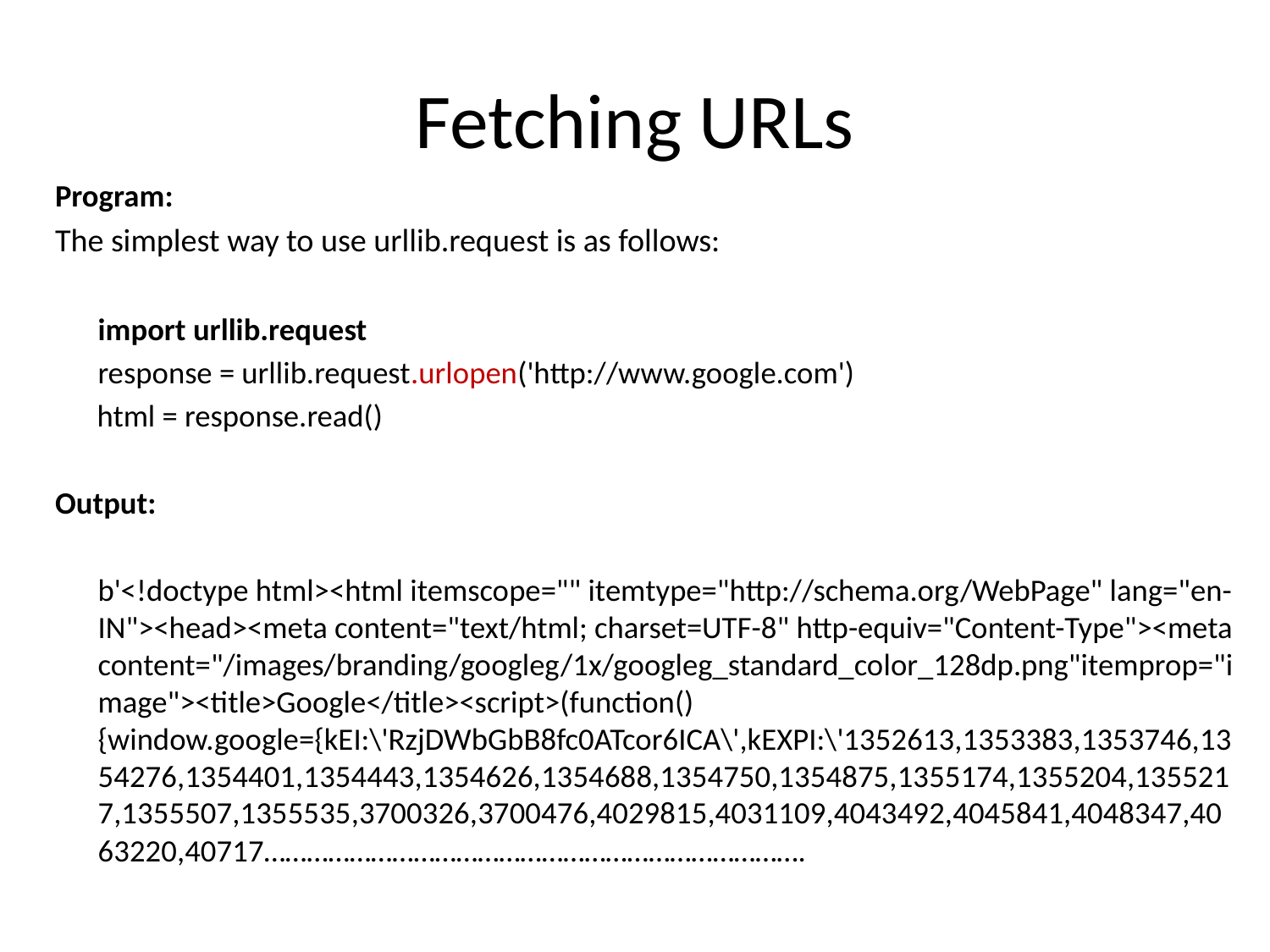

# Fetching URLs
Program:
The simplest way to use urllib.request is as follows:

	import urllib.request
	response = urllib.request.urlopen('http://www.google.com')
      html = response.read()

Output:

	b'<!doctype html><html itemscope="" itemtype="http://schema.org/WebPage" lang="en-IN"><head><meta content="text/html; charset=UTF-8" http-equiv="Content-Type"><meta content="/images/branding/googleg/1x/googleg_standard_color_128dp.png"itemprop="image"><title>Google</title><script>(function(){window.google={kEI:\'RzjDWbGbB8fc0ATcor6ICA\',kEXPI:\'1352613,1353383,1353746,1354276,1354401,1354443,1354626,1354688,1354750,1354875,1355174,1355204,1355217,1355507,1355535,3700326,3700476,4029815,4031109,4043492,4045841,4048347,4063220,40717………………………………………………………………….